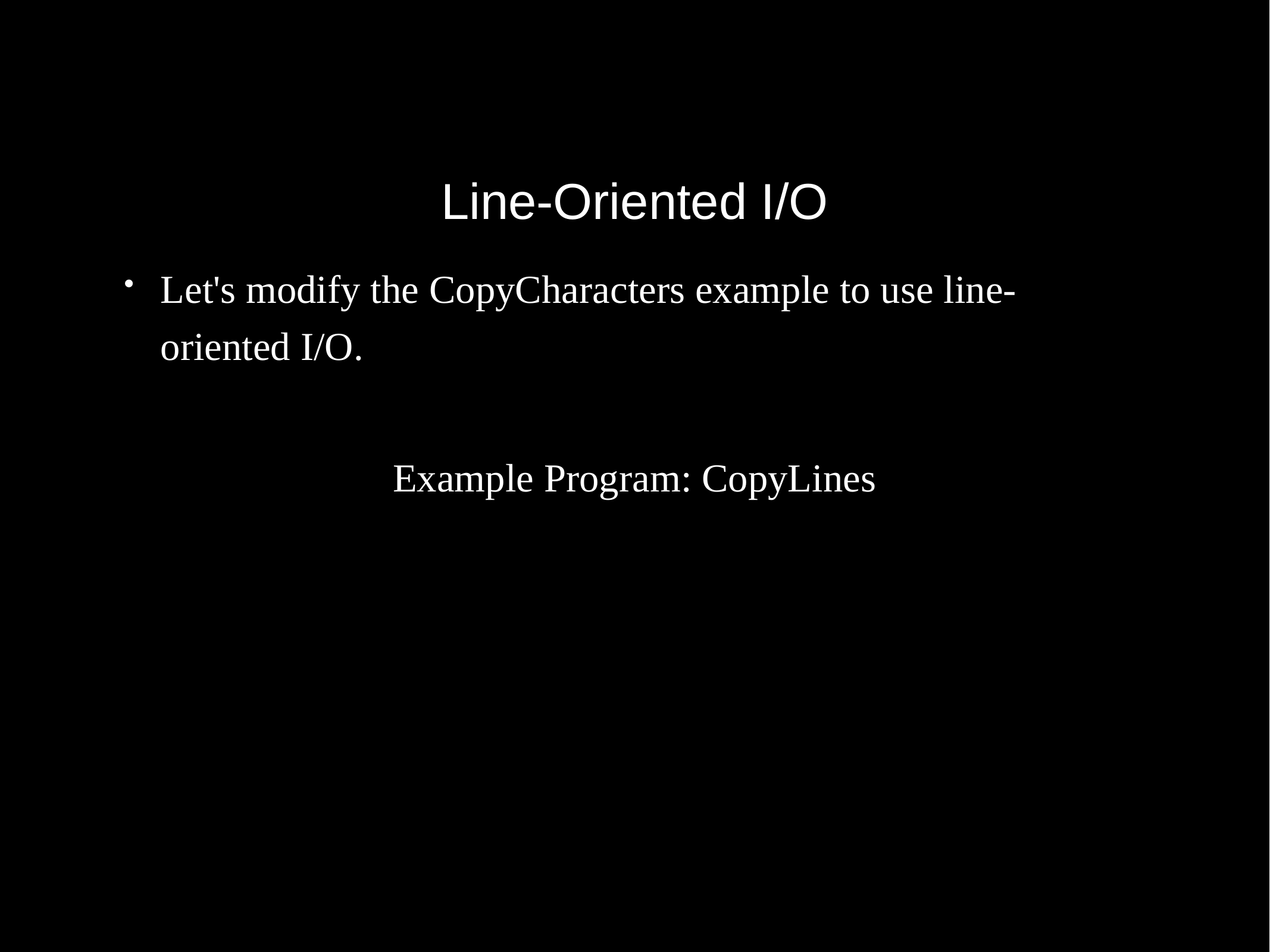

# Line-Oriented I/O
Let's modify the CopyCharacters example to use line-oriented I/O.

Example Program: CopyLines